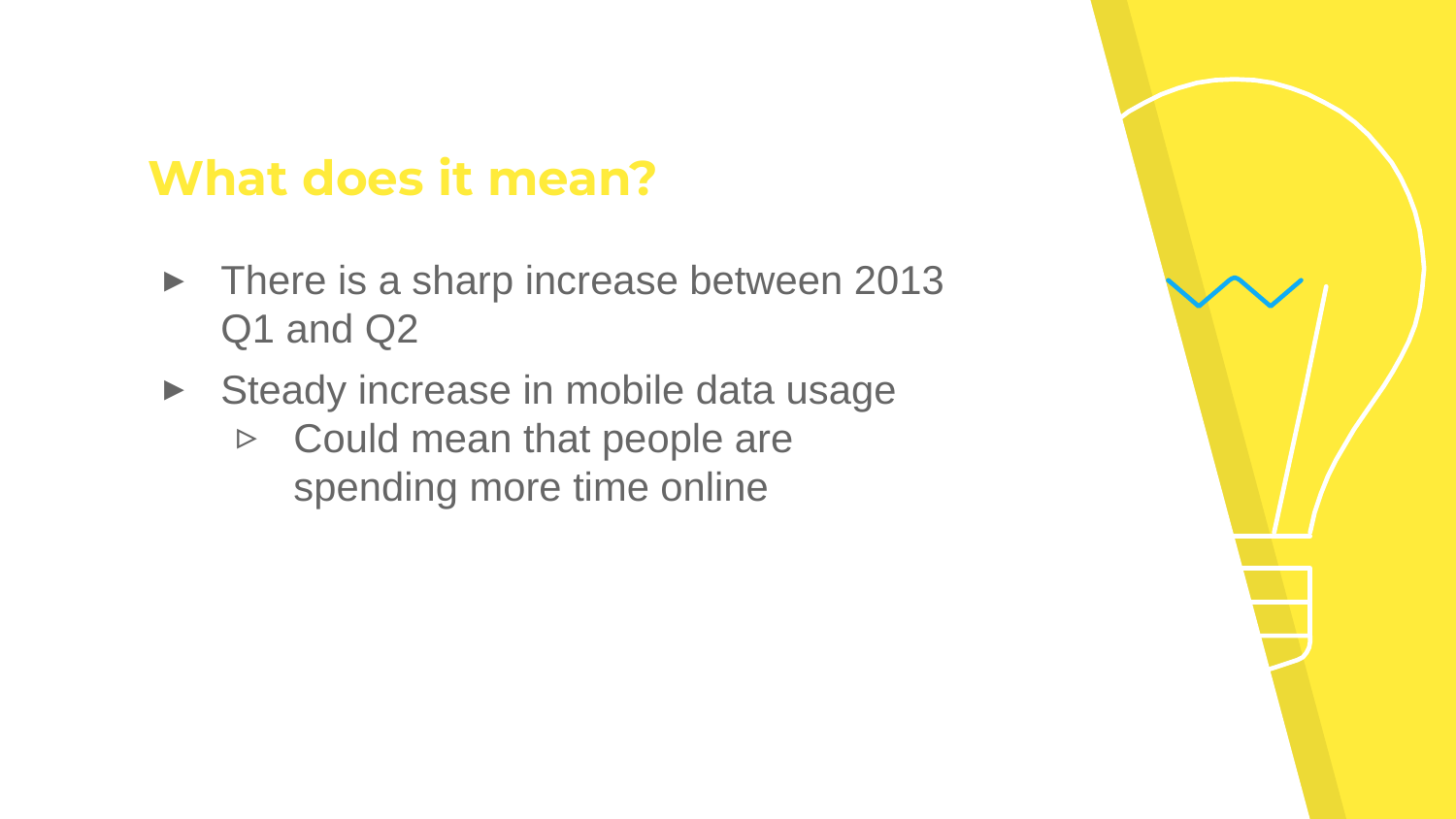

# What does it mean?
There is a sharp increase between 2013 Q1 and Q2
Steady increase in mobile data usage
Could mean that people are spending more time online